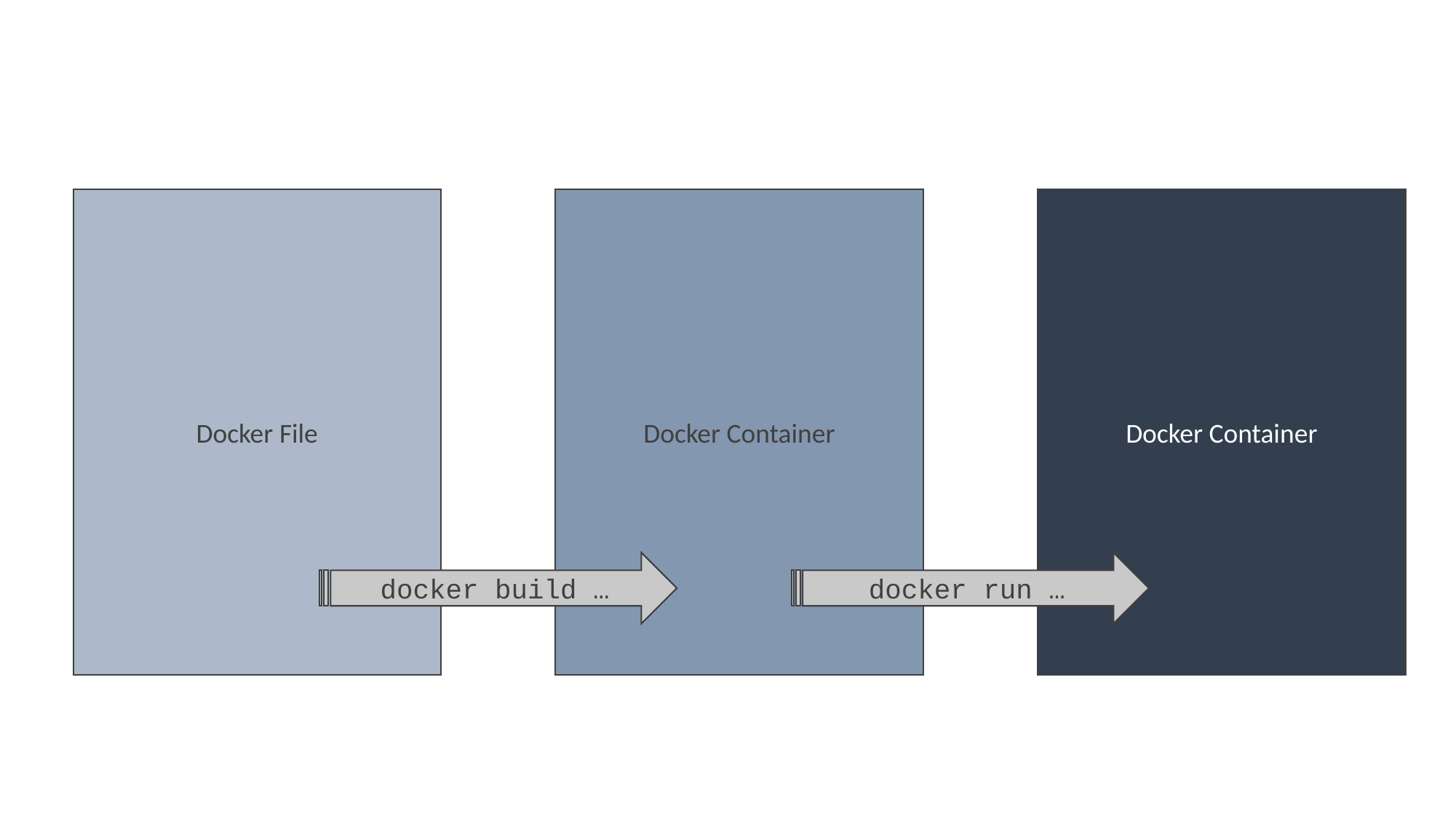

Docker Container
Docker Container
Docker File
docker build …
docker run …